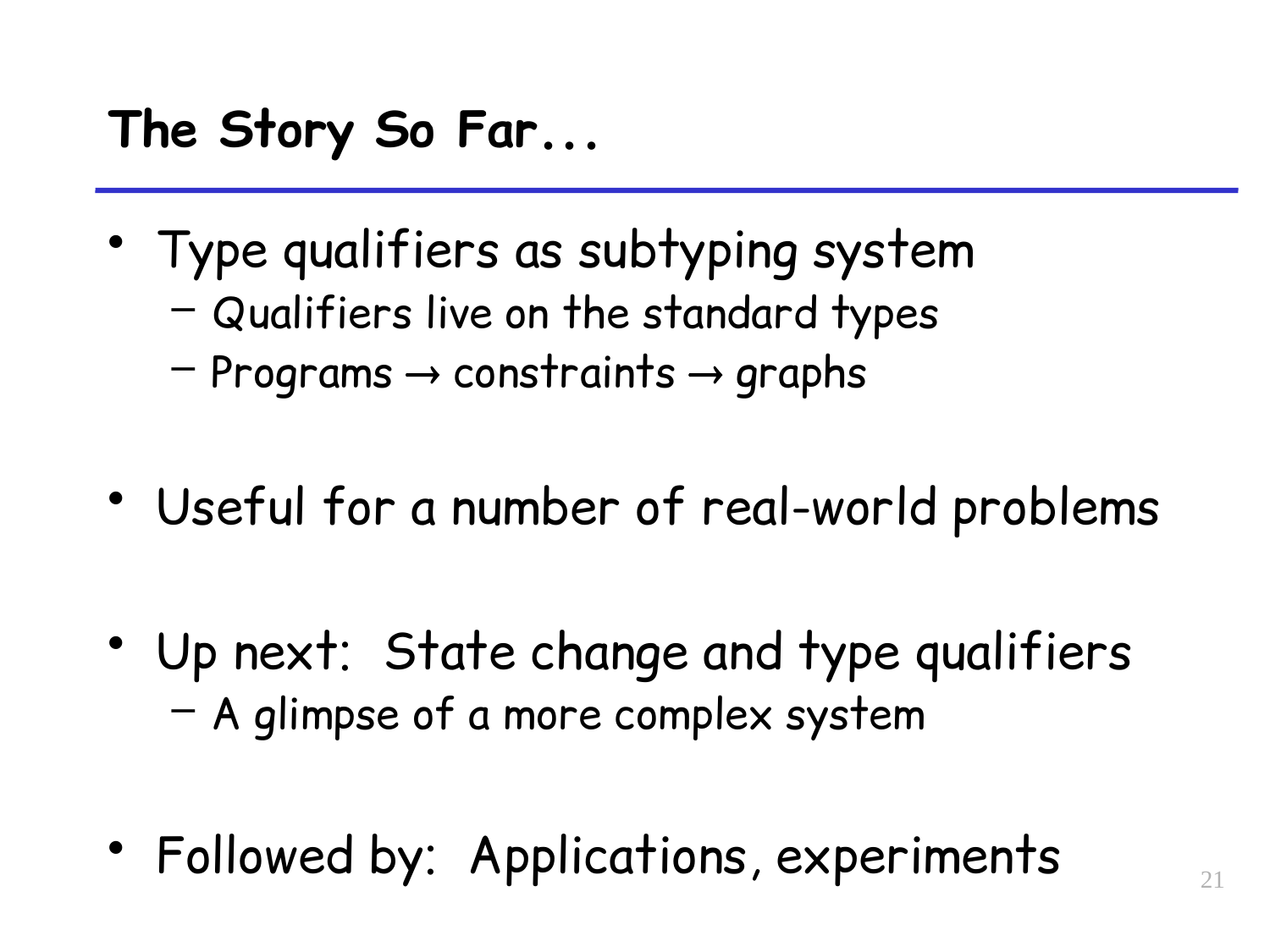

# The Story So Far...
Type qualifiers as subtyping system
Qualifiers live on the standard types
Programs → constraints → graphs

Useful for a number of real-world problems

Up next:  State change and type qualifiers
A glimpse of a more complex system

Followed by:  Applications, experiments
21